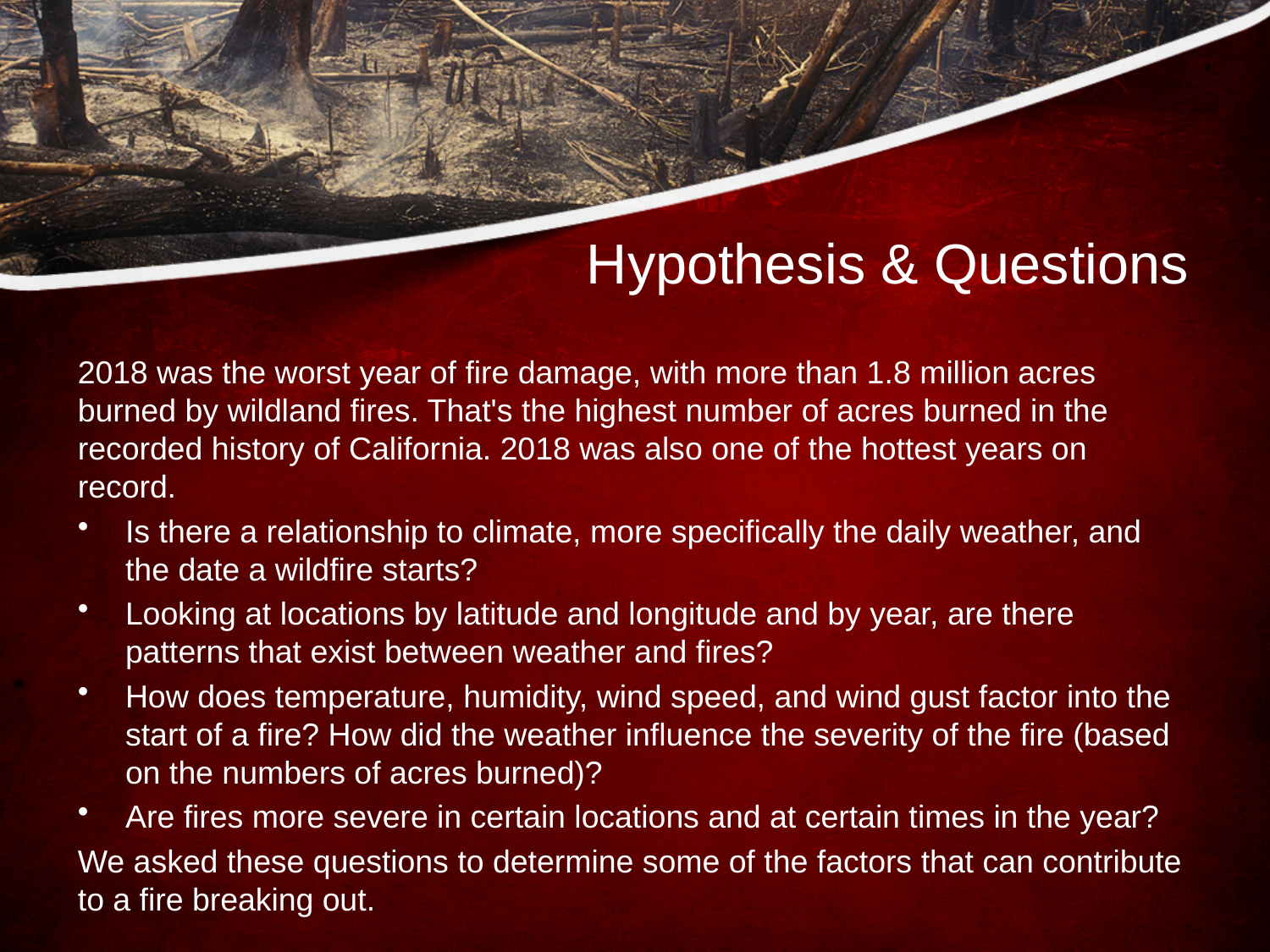

# Hypothesis & Questions
2018 was the worst year of fire damage, with more than 1.8 million acres burned by wildland fires. That's the highest number of acres burned in the recorded history of California. 2018 was also one of the hottest years on record.
Is there a relationship to climate, more specifically the daily weather, and the date a wildfire starts?
Looking at locations by latitude and longitude and by year, are there patterns that exist between weather and fires?
How does temperature, humidity, wind speed, and wind gust factor into the start of a fire? How did the weather influence the severity of the fire (based on the numbers of acres burned)?
Are fires more severe in certain locations and at certain times in the year?
We asked these questions to determine some of the factors that can contribute to a fire breaking out.